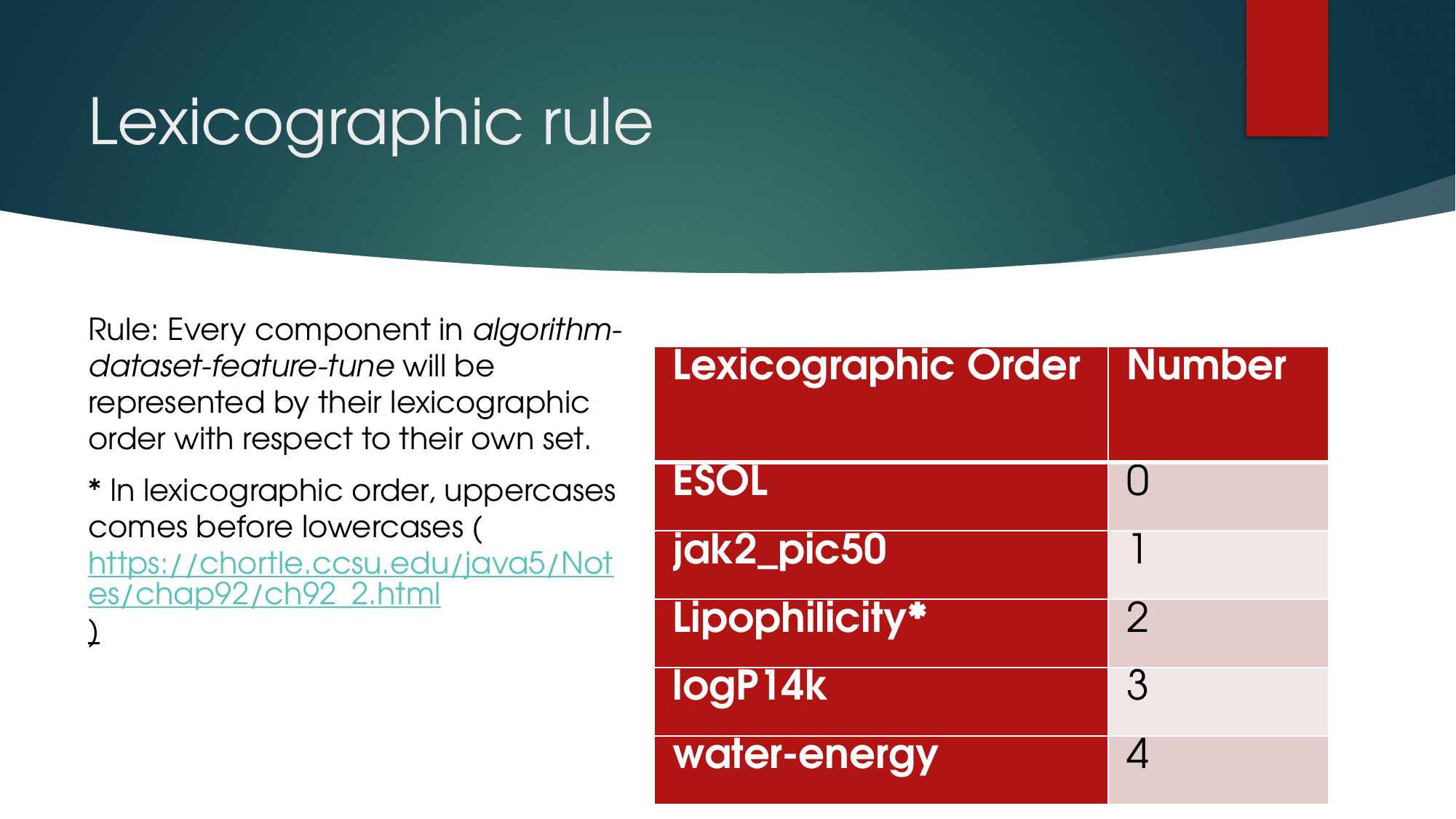

# Lexicographic rule

Rule: Every component in algorithm-dataset-feature-tune will be represented by their lexicographic order with respect to their own set.
* In lexicographic order, uppercases comes before lowercases (https://chortle.ccsu.edu/java5/Notes/chap92/ch92_2.html)

| Lexicographic Order | Number |
| --- | --- |
| ESOL | 0 |
| jak2\_pic50 | 1 |
| Lipophilicity\* | 2 |
| logP14k | 3 |
| water-energy | 4 |